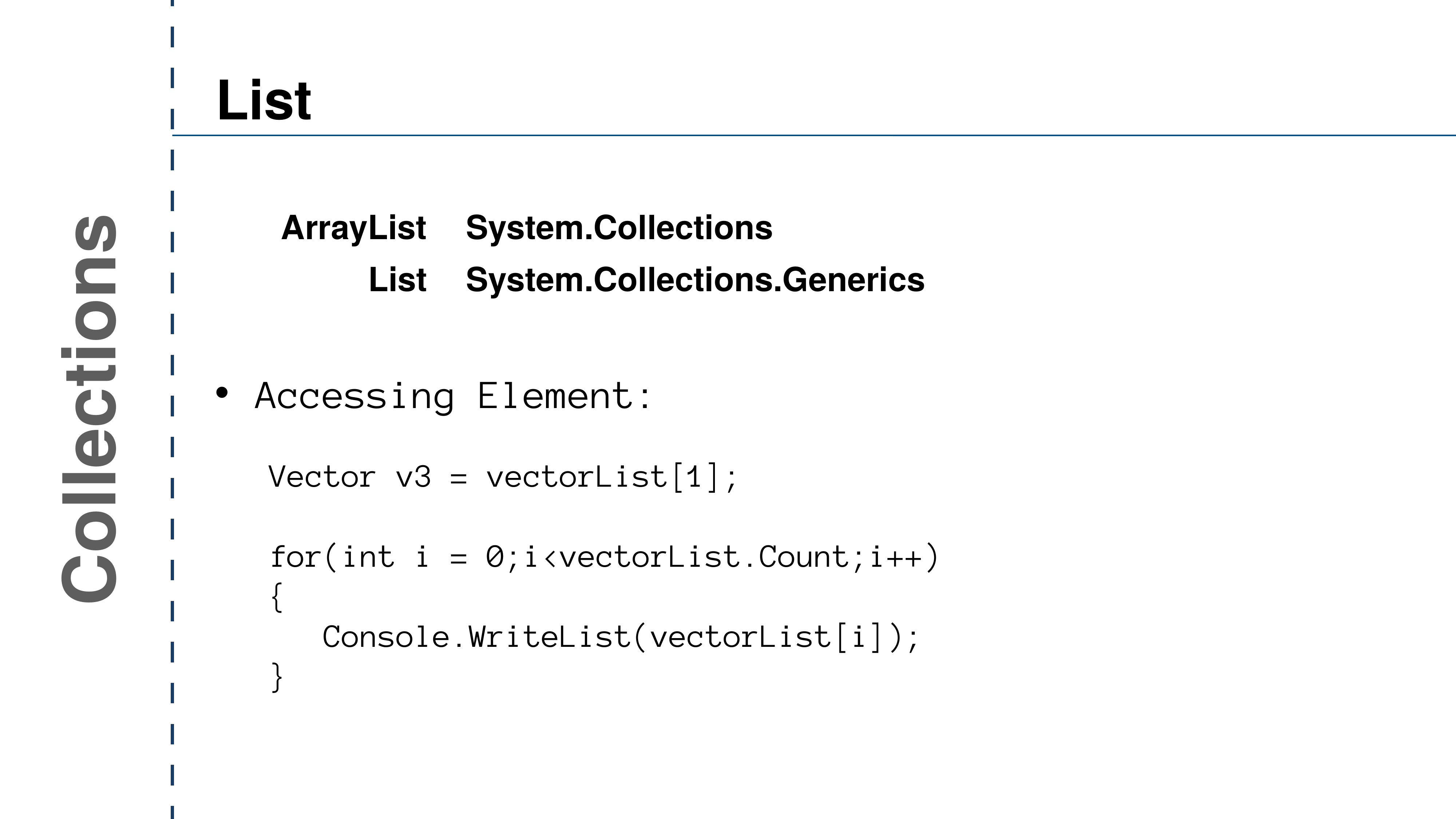

List

ArrayList
System.Collections
List
System.Collections.Generics
Accessing Element:
Collections
Vector v3 = vectorList[1];

for(int i = 0;i<vectorList.Count;i++)
{
	Console.WriteList(vectorList[i]);
}